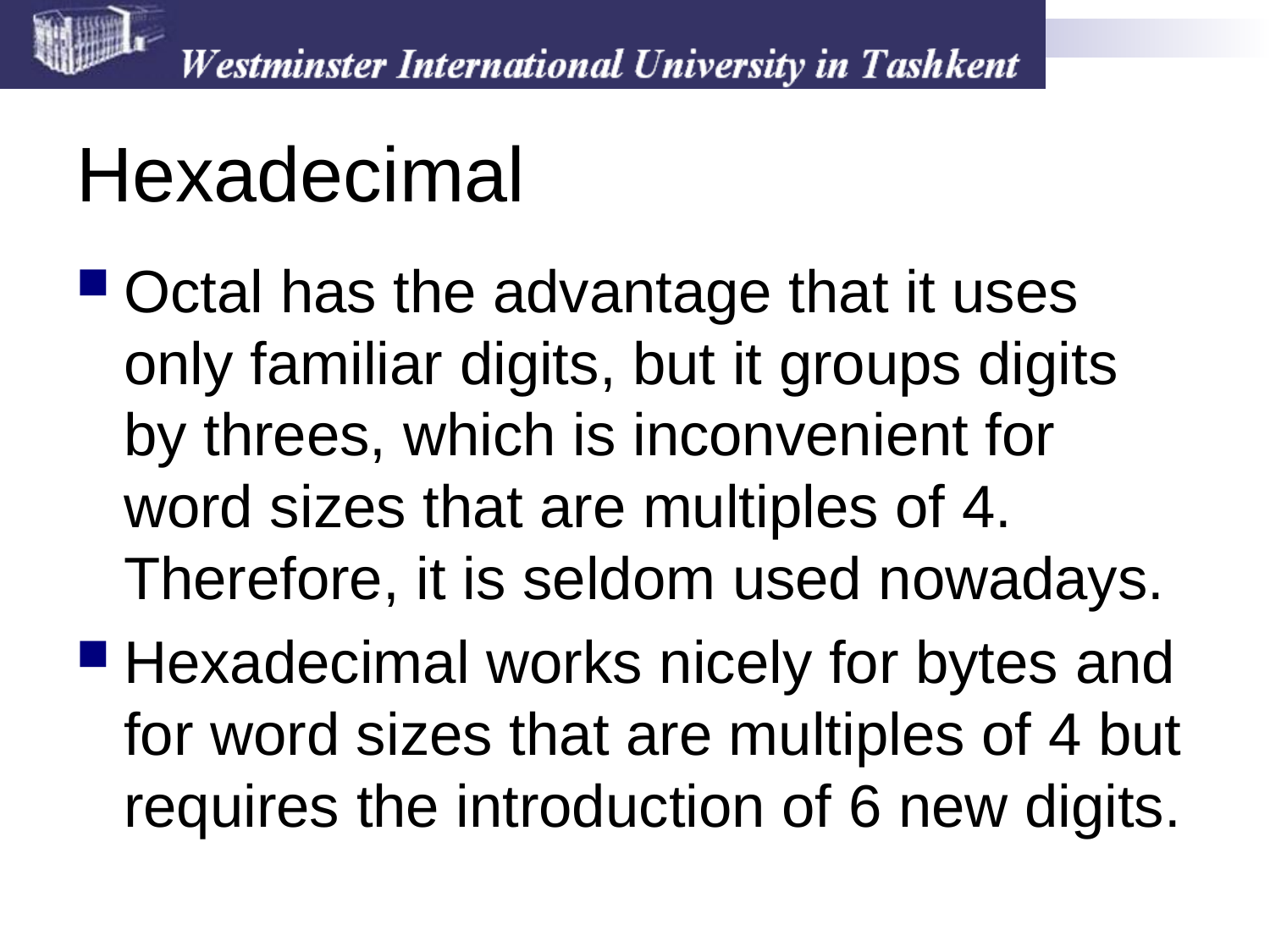

# Hexadecimal
Octal has the advantage that it uses only familiar digits, but it groups digits by threes, which is inconvenient for word sizes that are multiples of 4. Therefore, it is seldom used nowadays.
Hexadecimal works nicely for bytes and for word sizes that are multiples of 4 but requires the introduction of 6 new digits.